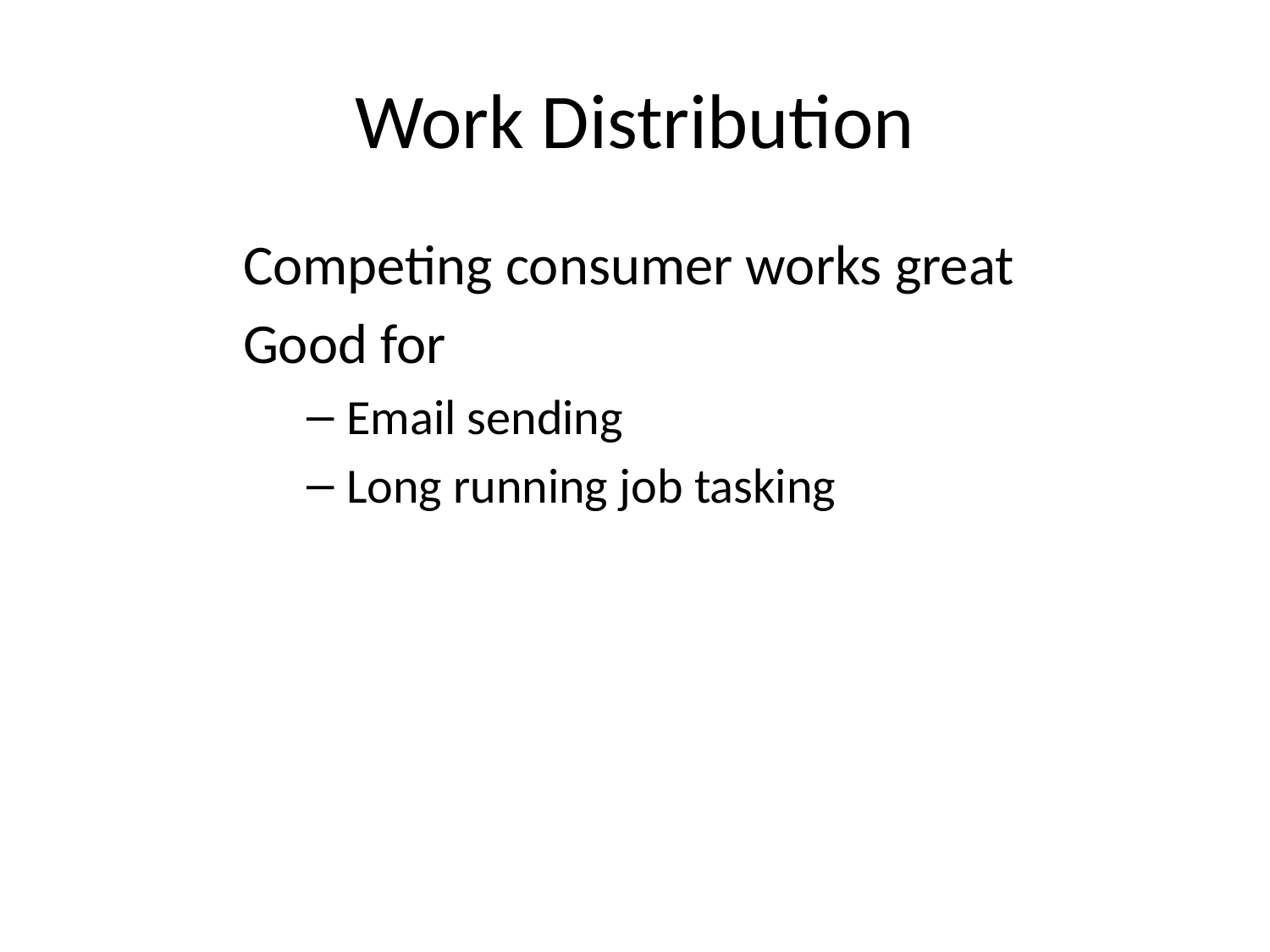

# Work Distribution
Competing consumer works great
Good for
Email sending
Long running job tasking